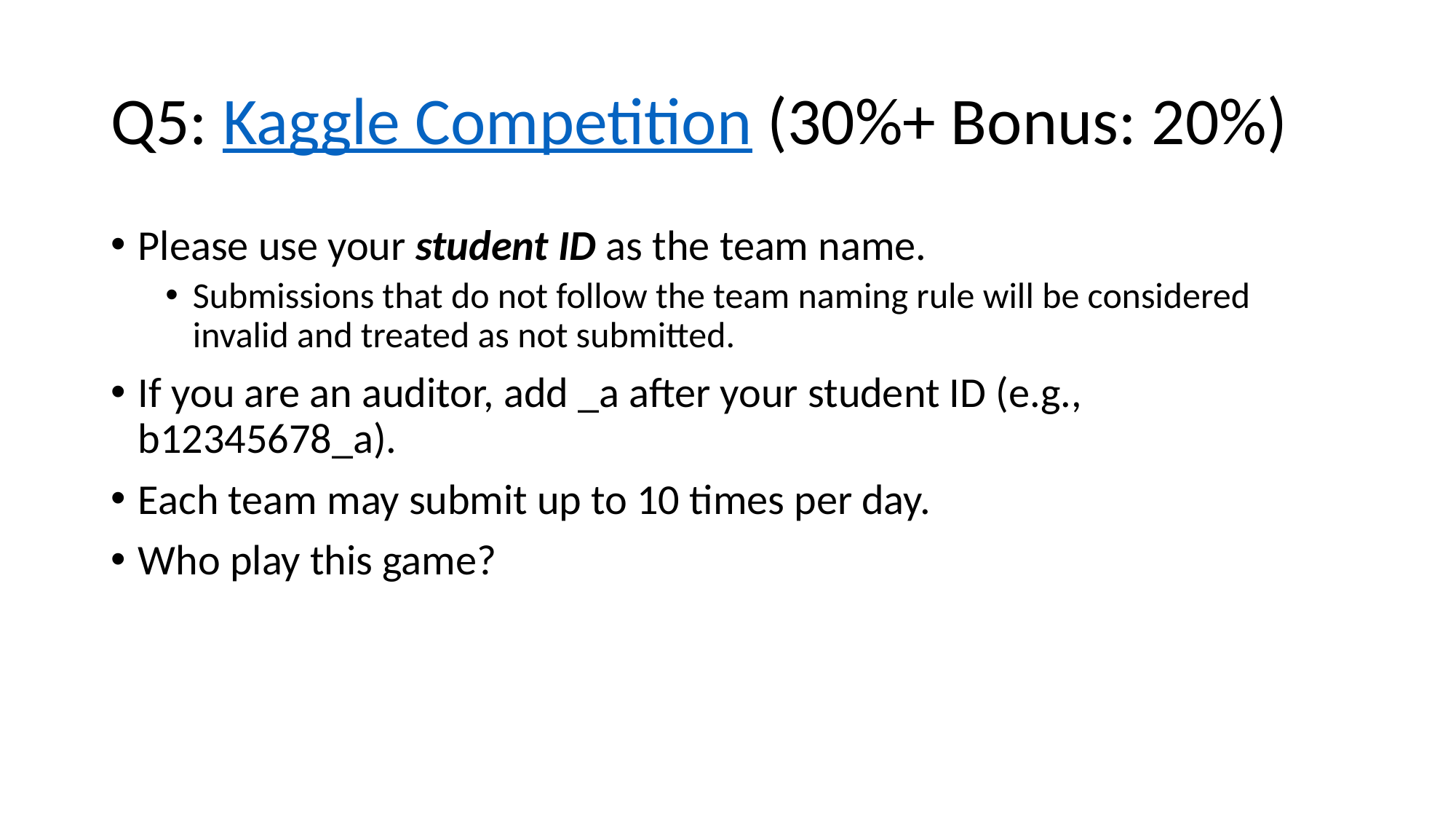

# Q5: Kaggle Competition (30%+ Bonus: 20%)
Please use your student ID as the team name.
Submissions that do not follow the team naming rule will be considered invalid and treated as not submitted.
If you are an auditor, add _a after your student ID (e.g., b12345678_a).
Each team may submit up to 10 times per day.
Who play this game?